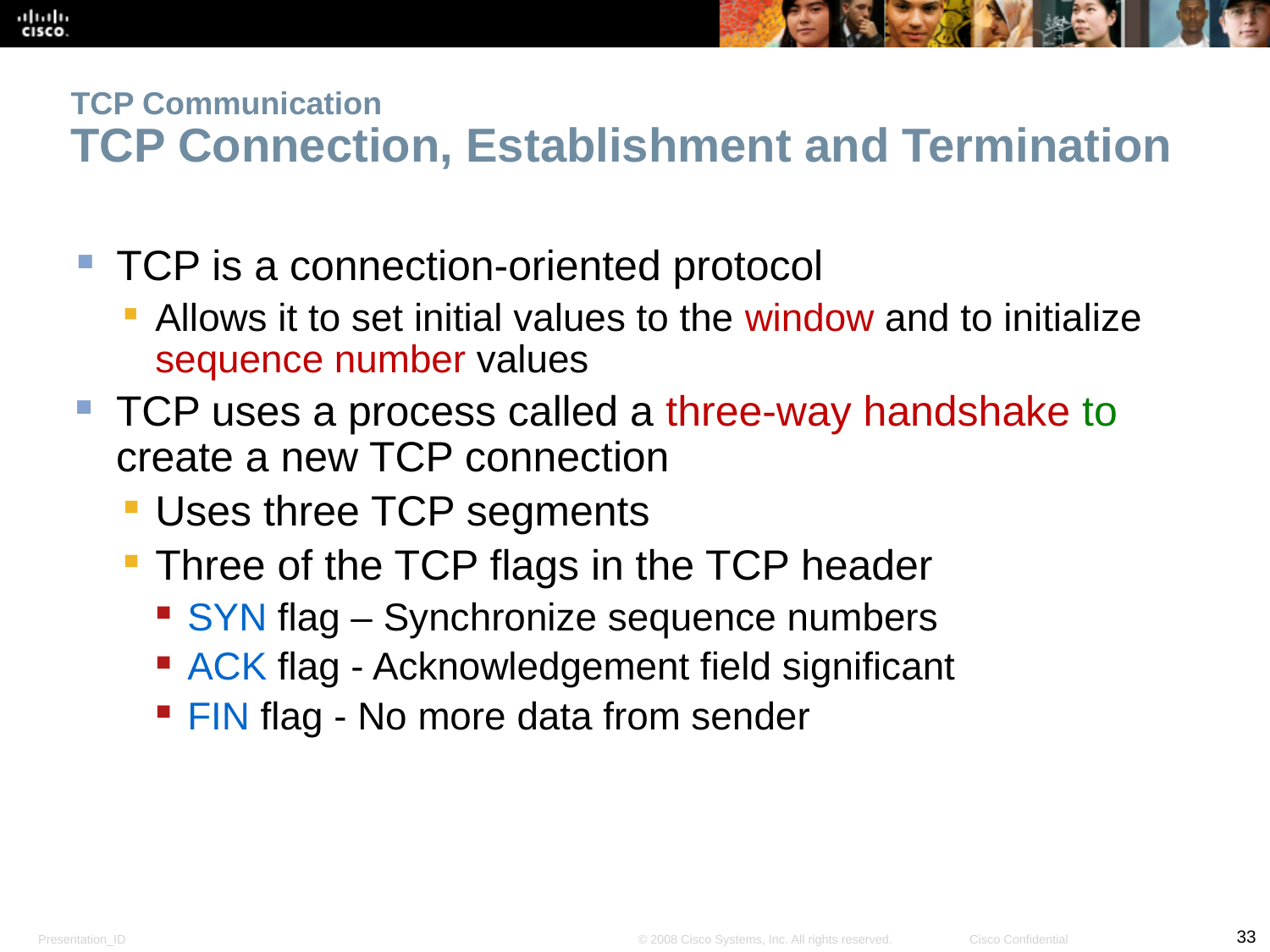

TCP Communication
TCP Connection, Establishment and Termination
TCP is a connection-oriented protocol
Allows it to set initial values to the window and to initialize sequence number values
TCP uses a process called a three-way handshake to create a new TCP connection
Uses three TCP segments
Three of the TCP flags in the TCP header
SYN flag – Synchronize sequence numbers
ACK flag - Acknowledgement field significant
FIN flag - No more data from sender